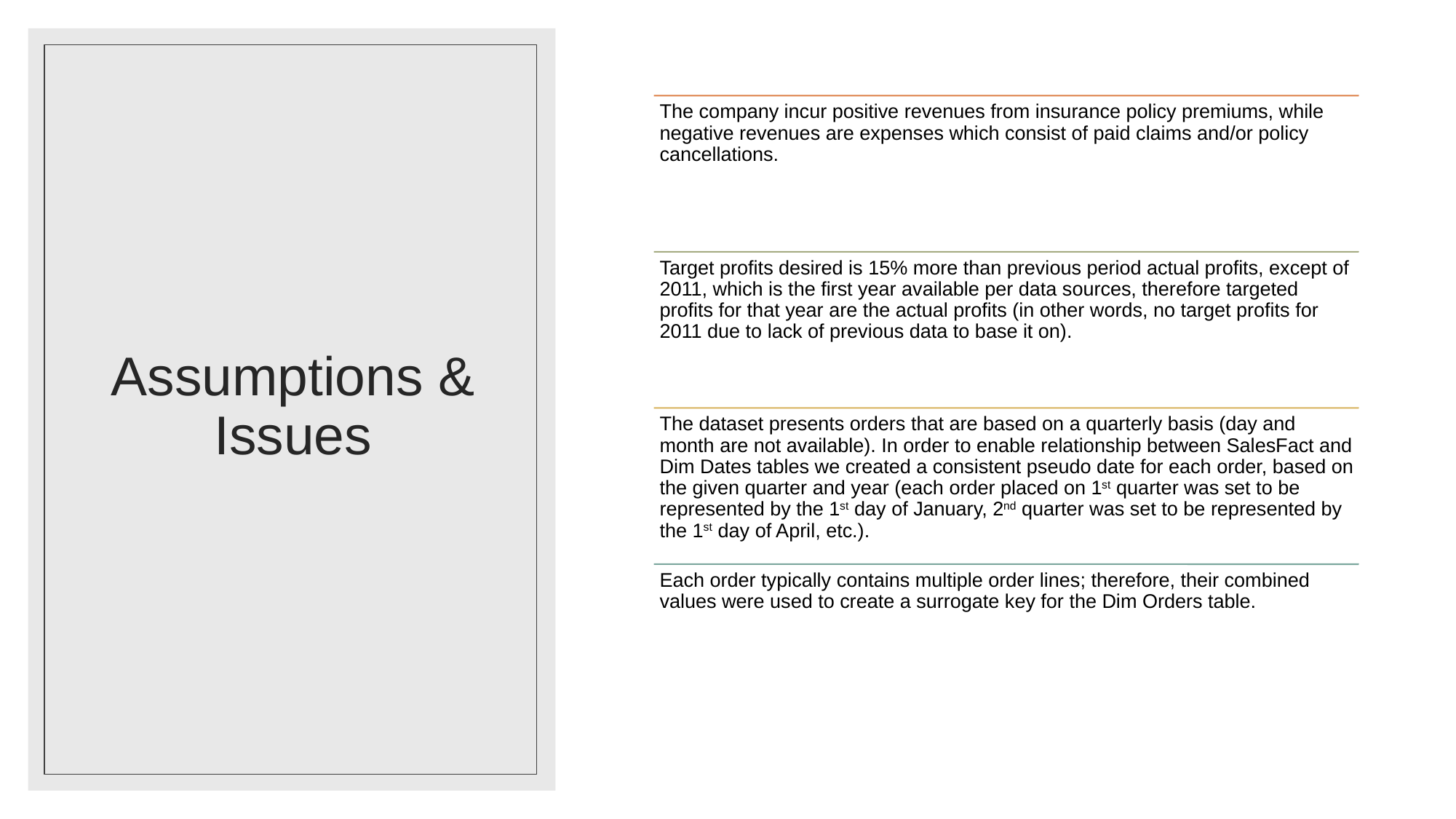

# Assumptions & Issues
The company incur positive revenues from insurance policy premiums, while negative revenues are expenses which consist of paid claims and/or policy cancellations.
Target profits desired is 15% more than previous period actual profits, except of 2011, which is the first year available per data sources, therefore targeted profits for that year are the actual profits (in other words, no target profits for 2011 due to lack of previous data to base it on).
The dataset presents orders that are based on a quarterly basis (day and month are not available). In order to enable relationship between SalesFact and Dim Dates tables we created a consistent pseudo date for each order, based on the given quarter and year (each order placed on 1st quarter was set to be represented by the 1st day of January, 2nd quarter was set to be represented by the 1st day of April, etc.).
Each order typically contains multiple order lines; therefore, their combined values were used to create a surrogate key for the Dim Orders table.